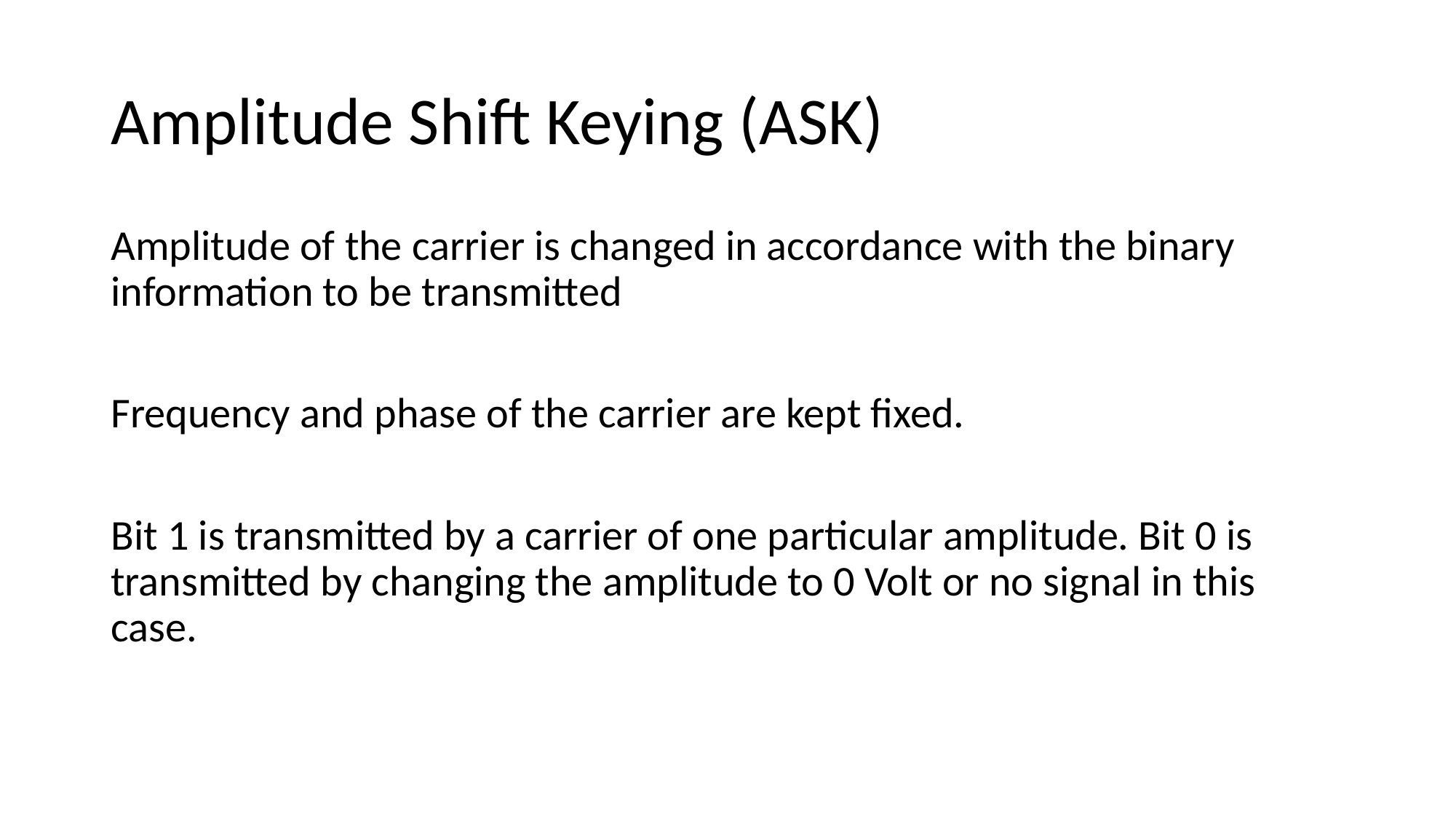

# Amplitude Shift Keying (ASK)
Amplitude of the carrier is changed in accordance with the binary information to be transmitted

Frequency and phase of the carrier are kept fixed.

Bit 1 is transmitted by a carrier of one particular amplitude. Bit 0 is transmitted by changing the amplitude to 0 Volt or no signal in this case.